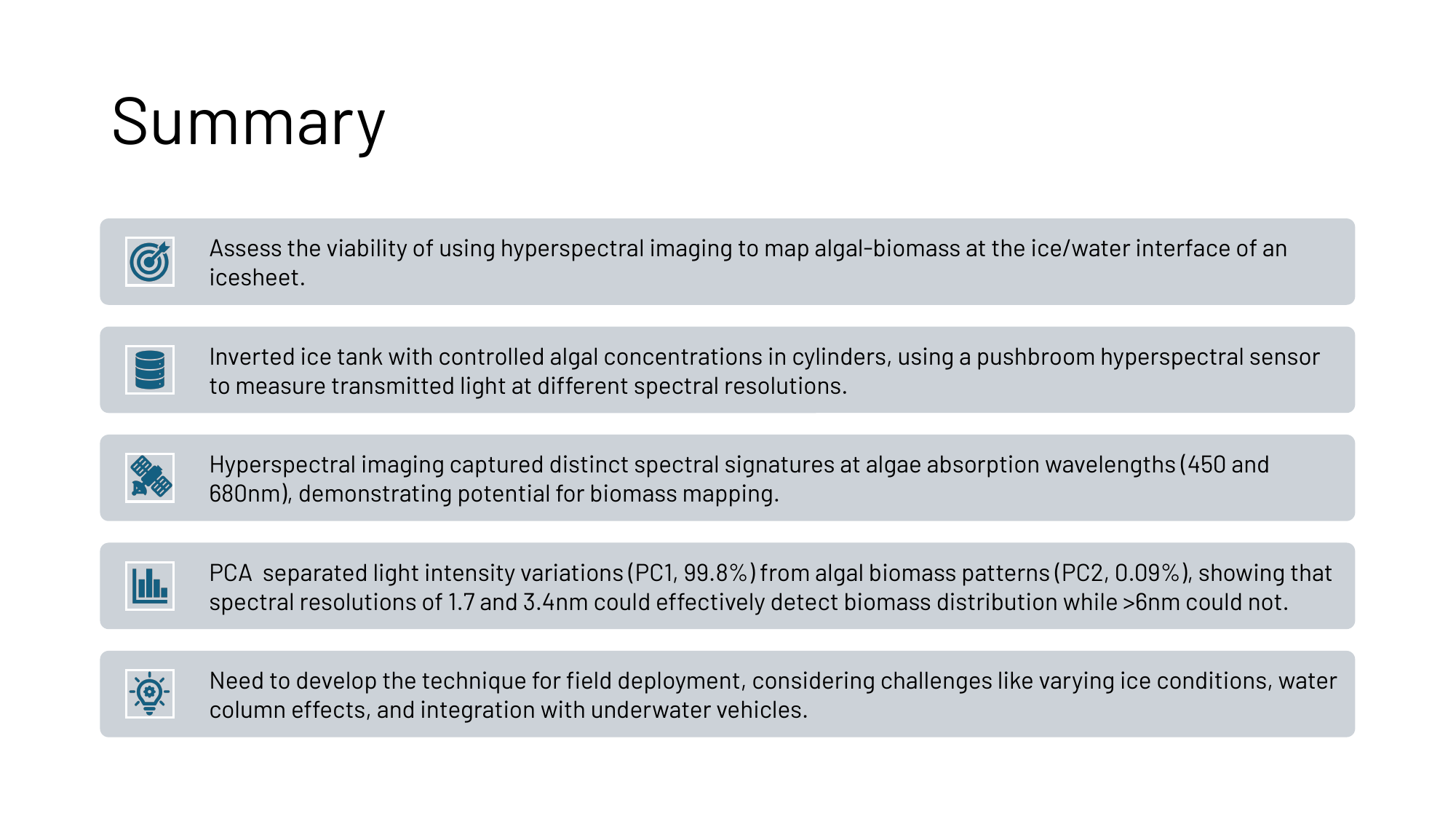

# Summary
Assess the viability of using hyperspectral imaging to map algal-biomass at the ice/water interface of an icesheet.
Inverted ice tank with controlled algal concentrations in cylinders, using a pushbroom hyperspectral sensor to measure transmitted light at different spectral resolutions.
Hyperspectral imaging captured distinct spectral signatures at algae absorption wavelengths (450 and 680nm), demonstrating potential for biomass mapping.
PCA  separated light intensity variations (PC1, 99.8%) from algal biomass patterns (PC2, 0.09%), showing that spectral resolutions of 1.7 and 3.4nm could effectively detect biomass distribution while >6nm could not.
Need to develop the technique for field deployment, considering challenges like varying ice conditions, water column effects, and integration with underwater vehicles.